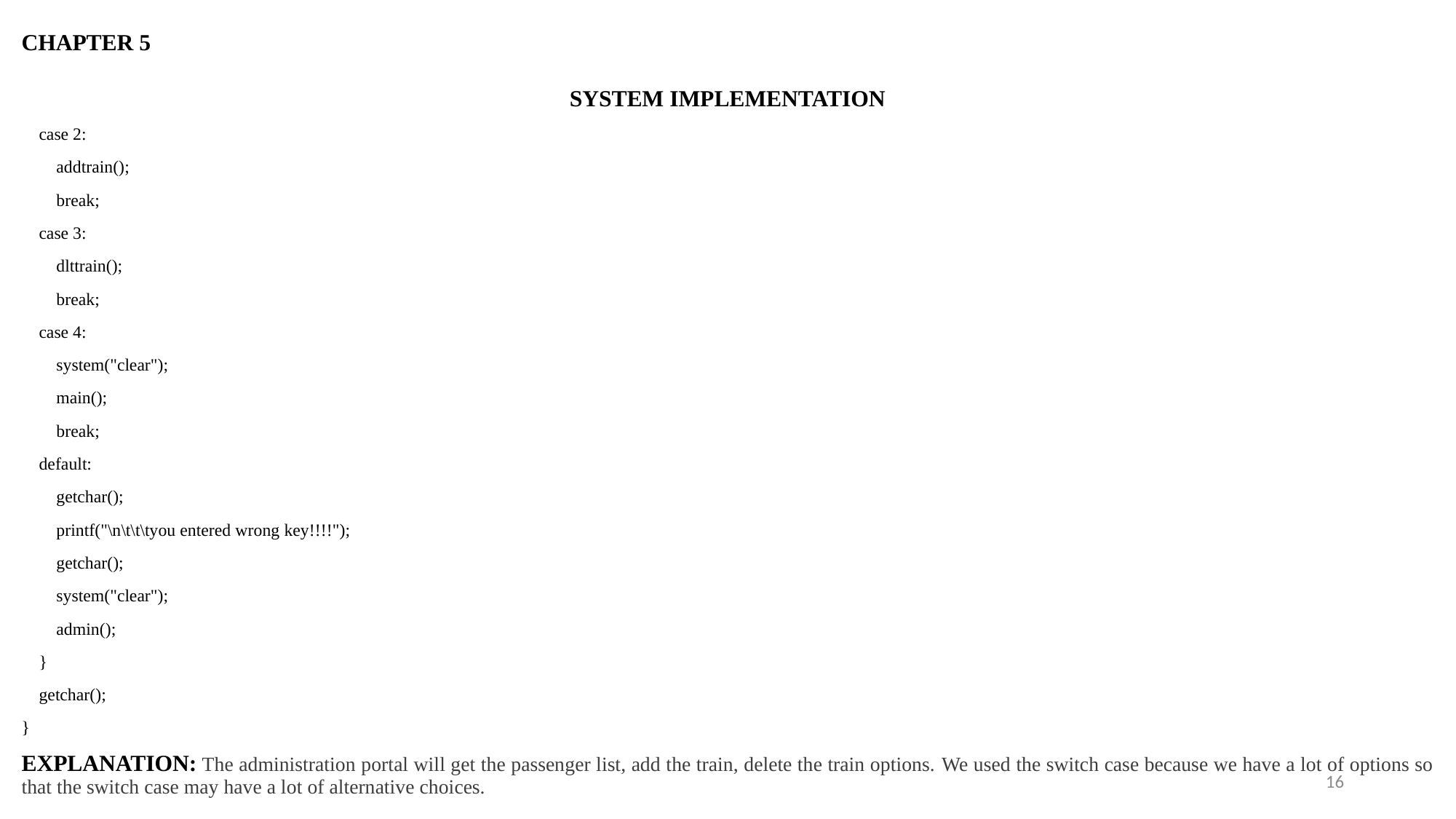

CHAPTER 5
SYSTEM IMPLEMENTATION
    case 2:
        addtrain();
        break;
    case 3:
        dlttrain();
        break;
    case 4:
        system("clear");
        main();
        break;
    default:
        getchar();
        printf("\n\t\t\tyou entered wrong key!!!!");
        getchar();
        system("clear");
        admin();
    }
    getchar();
}
EXPLANATION: The administration portal will get the passenger list, add the train, delete the train options. We used the switch case because we have a lot of options so that the switch case may have a lot of alternative choices.

16